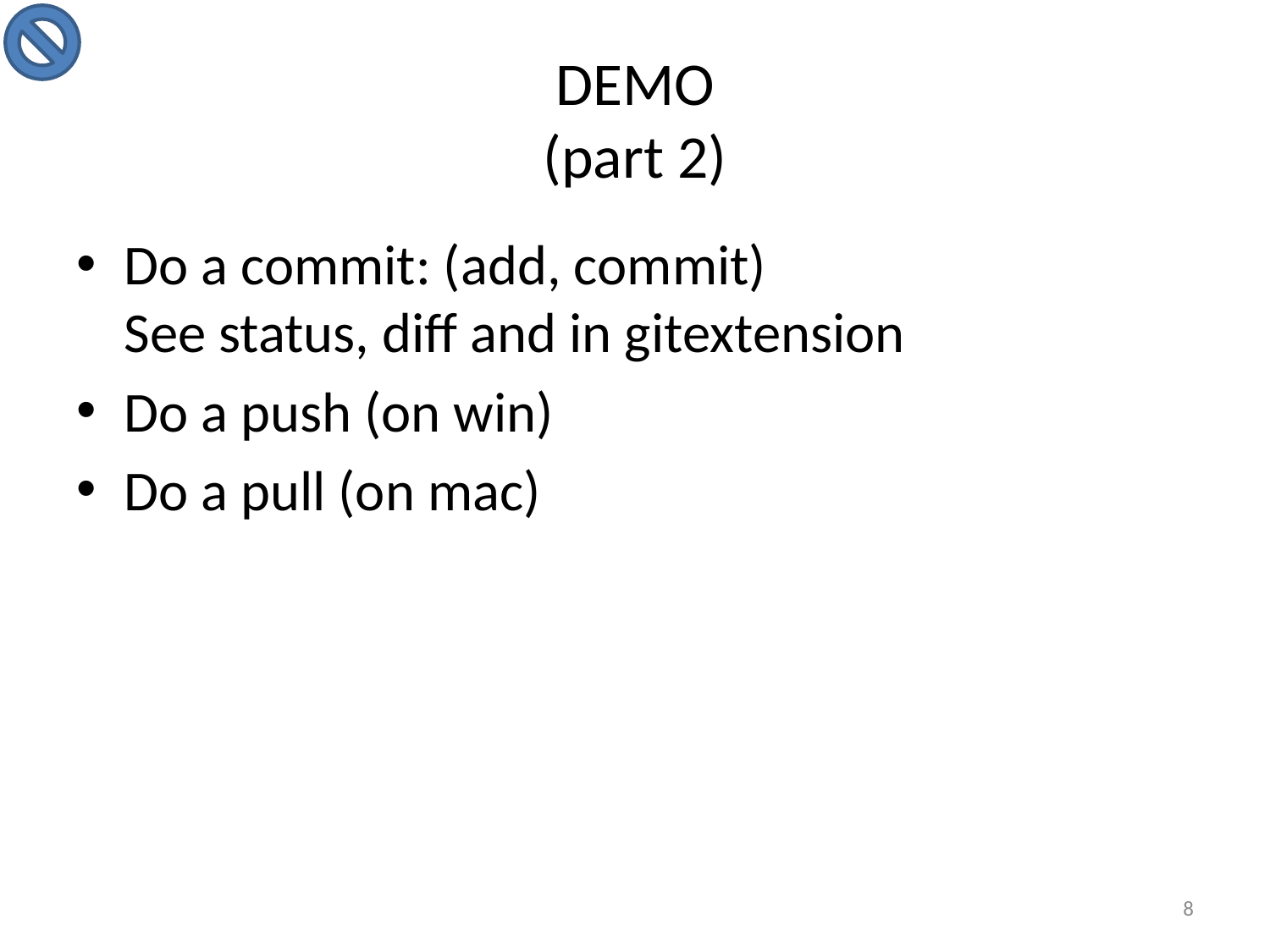

# DEMO (part 2)
Do a commit: (add, commit)
See status, diff and in gitextension
Do a push (on win)
Do a pull (on mac)

8